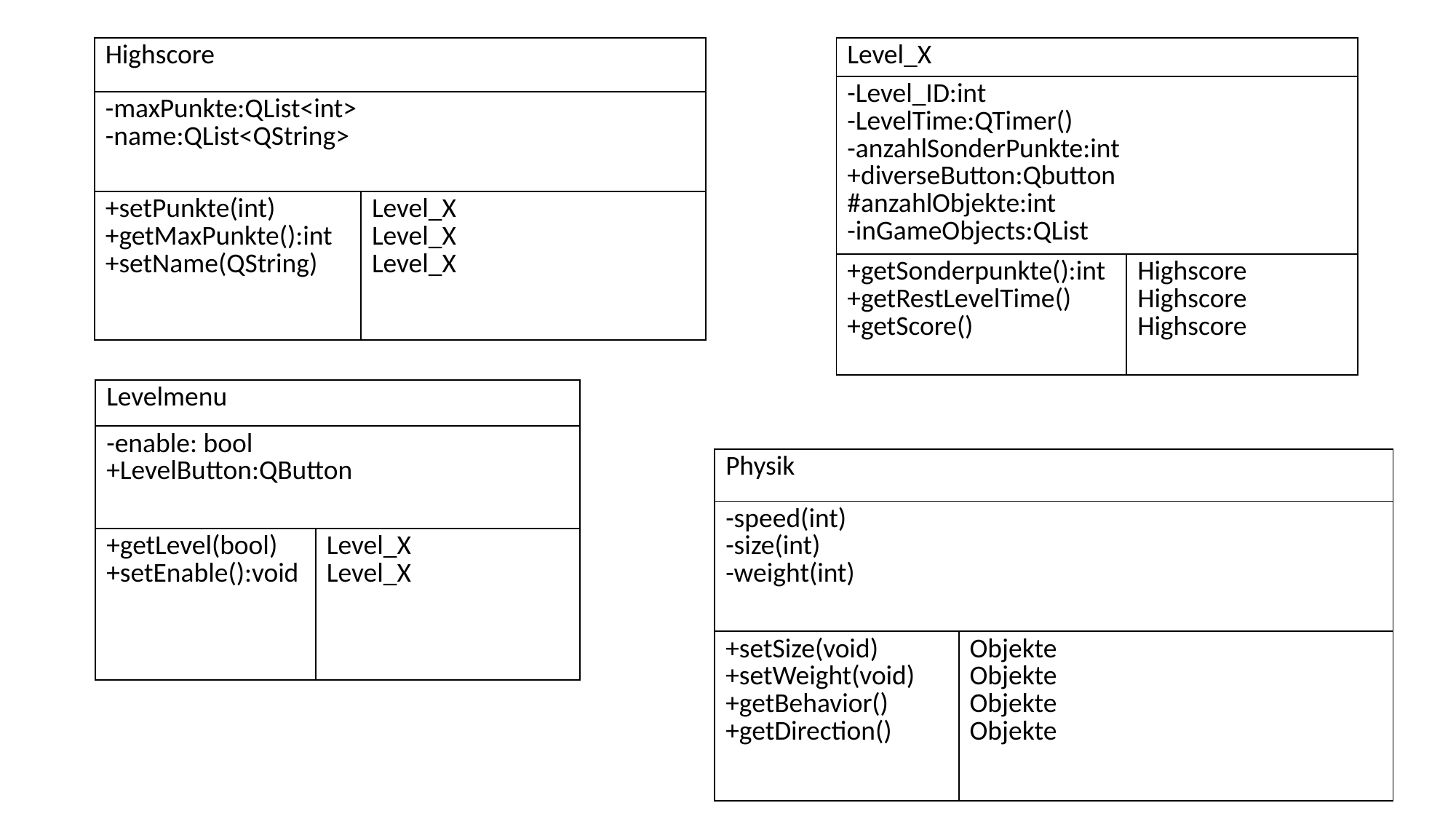

| Highscore |  |
| --- | --- |
| -maxPunkte:QList<int> -name:QList<QString> |  |
| +setPunkte(int) +getMaxPunkte():int +setName(QString) | Level\_X Level\_X Level\_X |
| Level\_X |  |
| --- | --- |
| -Level\_ID:int -LevelTime:QTimer() -anzahlSonderPunkte:int +diverseButton:Qbutton #anzahlObjekte:int -inGameObjects:QList |  |
| +getSonderpunkte():int +getRestLevelTime() +getScore() | Highscore Highscore Highscore |
| Levelmenu |  |
| --- | --- |
| -enable: bool +LevelButton:QButton |  |
| +getLevel(bool) +setEnable():void | Level\_X Level\_X |
| Physik |  |
| --- | --- |
| -speed(int) -size(int) -weight(int) |  |
| +setSize(void) +setWeight(void) +getBehavior() +getDirection() | Objekte Objekte Objekte Objekte |